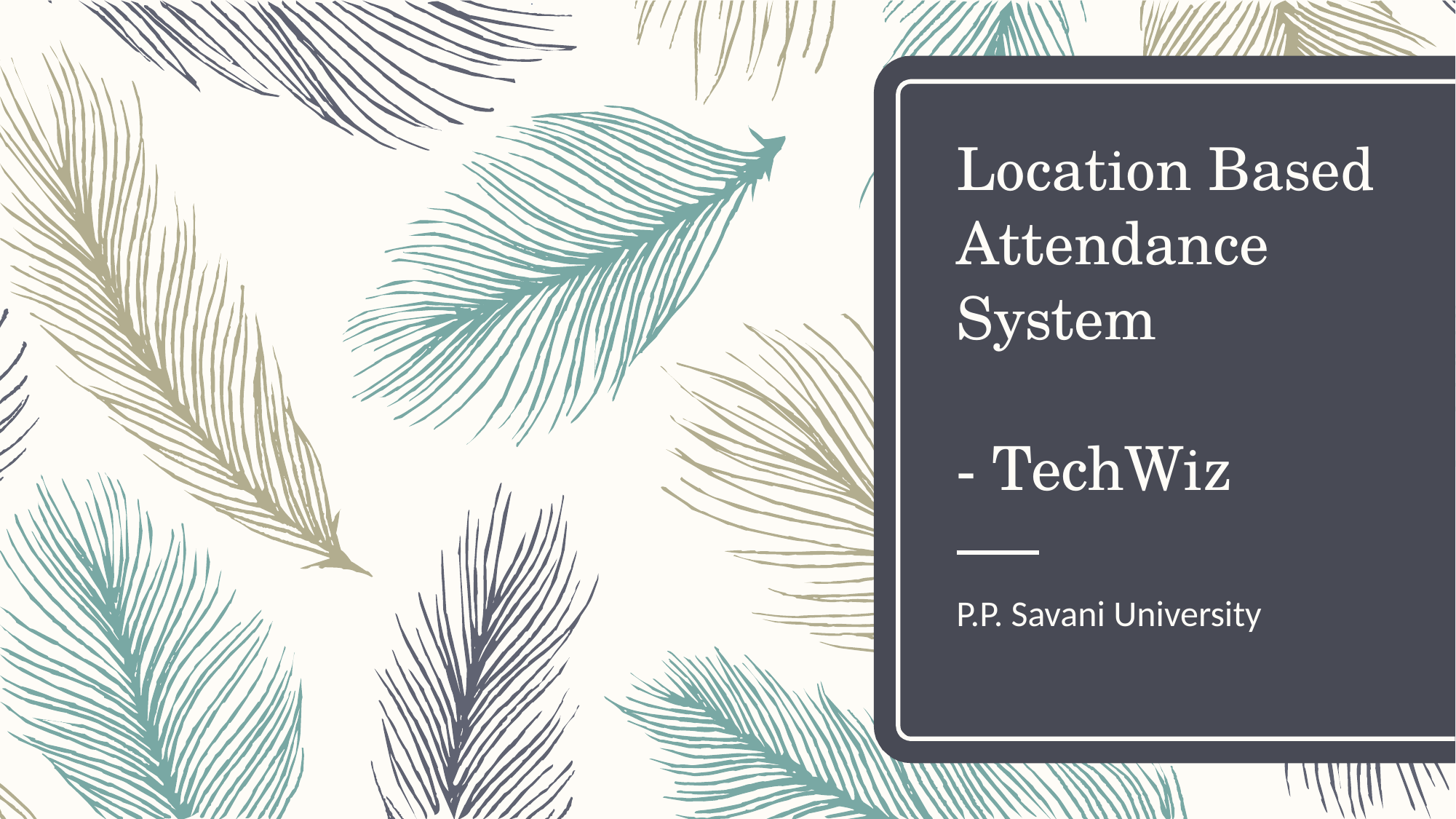

# Location Based Attendance System - TechWiz
P.P. Savani University